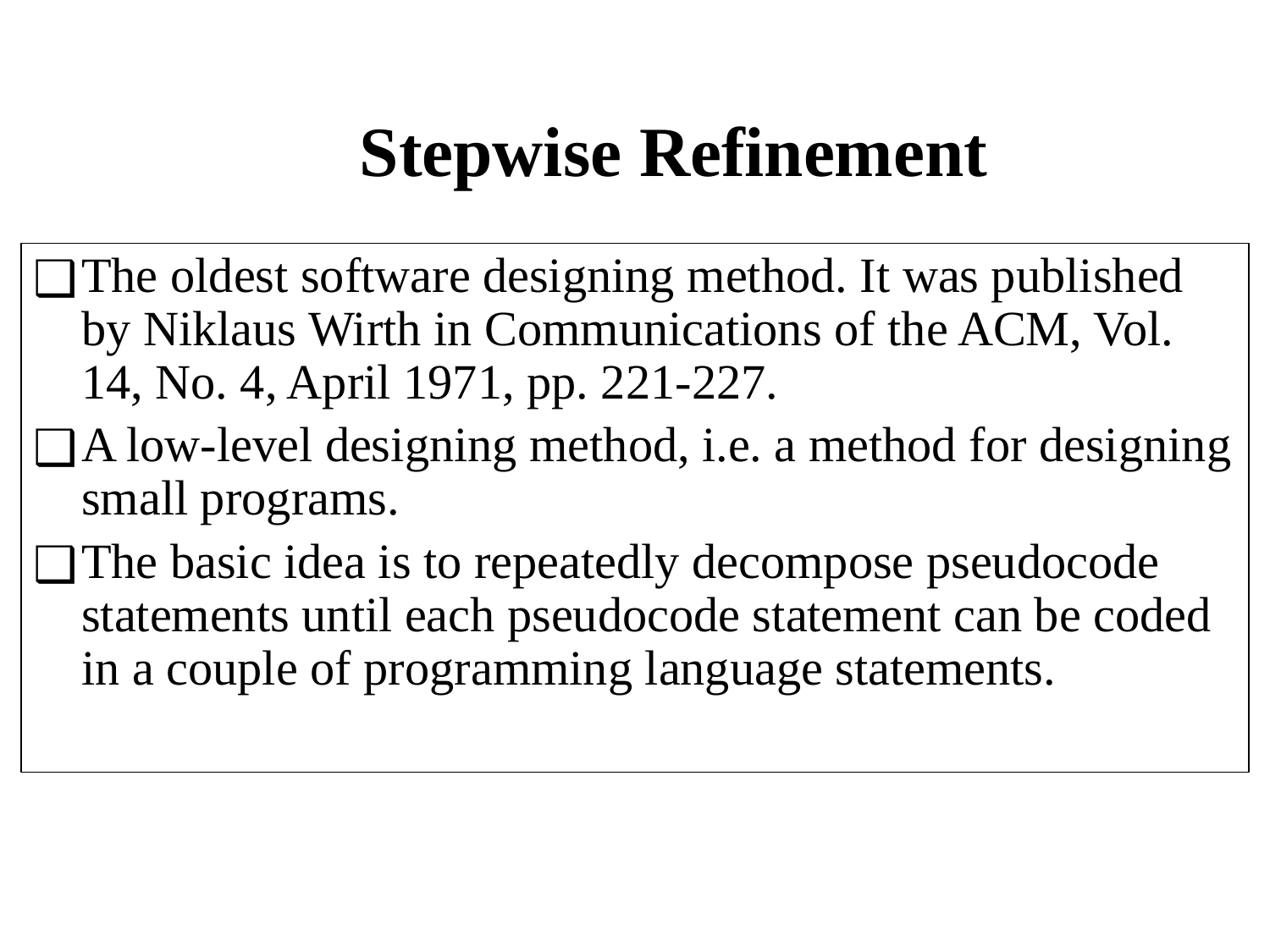

# Stepwise Refinement
The oldest software designing method. It was published by Niklaus Wirth in Communications of the ACM, Vol. 14, No. 4, April 1971, pp. 221-227.
A low-level designing method, i.e. a method for designing small programs.
The basic idea is to repeatedly decompose pseudocode statements until each pseudocode statement can be coded in a couple of programming language statements.